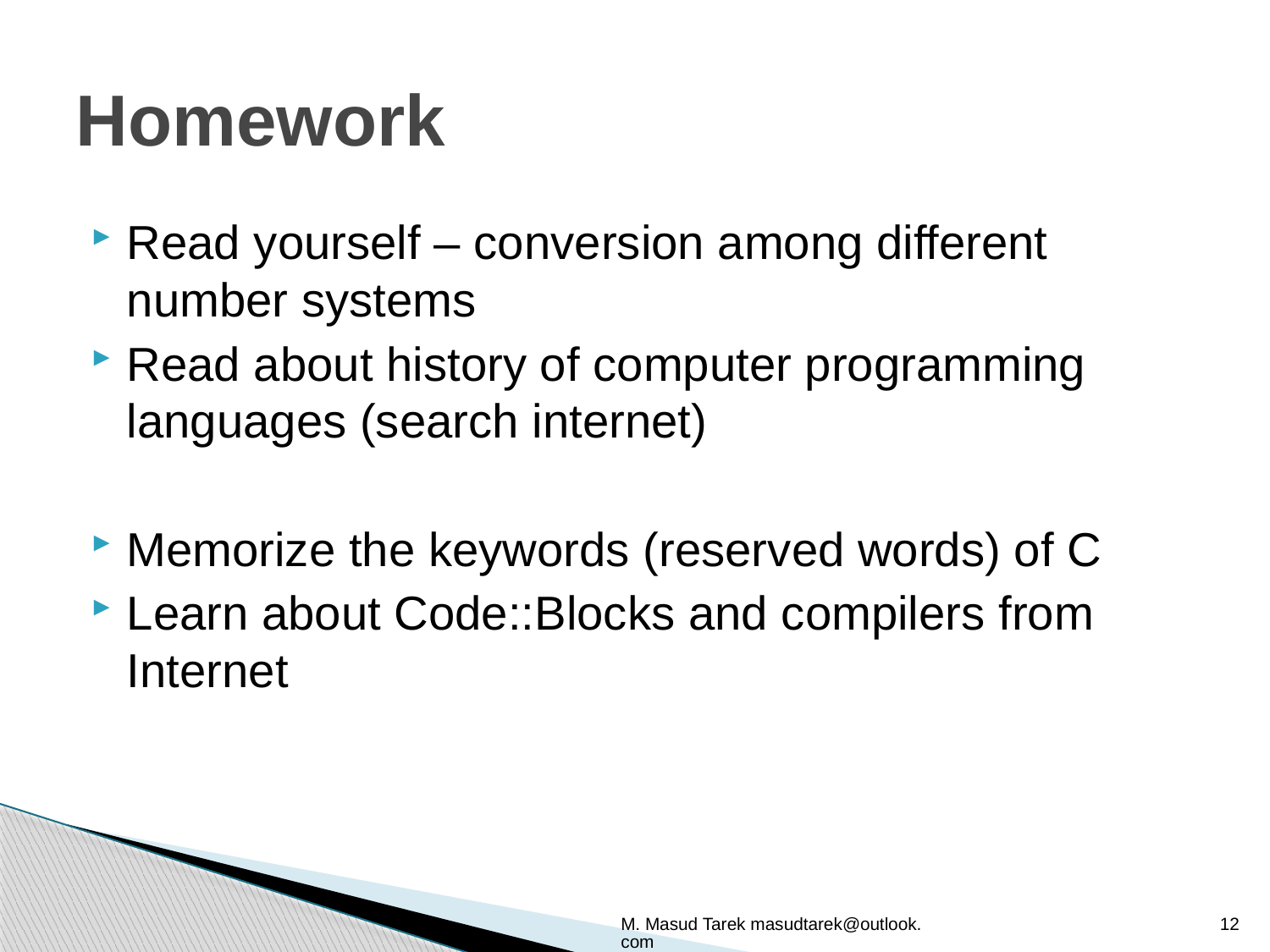

# Homework
Read yourself – conversion among different number systems
Read about history of computer programming languages (search internet)

Memorize the keywords (reserved words) of C
Learn about Code::Blocks and compilers from Internet

M. Masud Tarek masudtarek@outlook.com
12